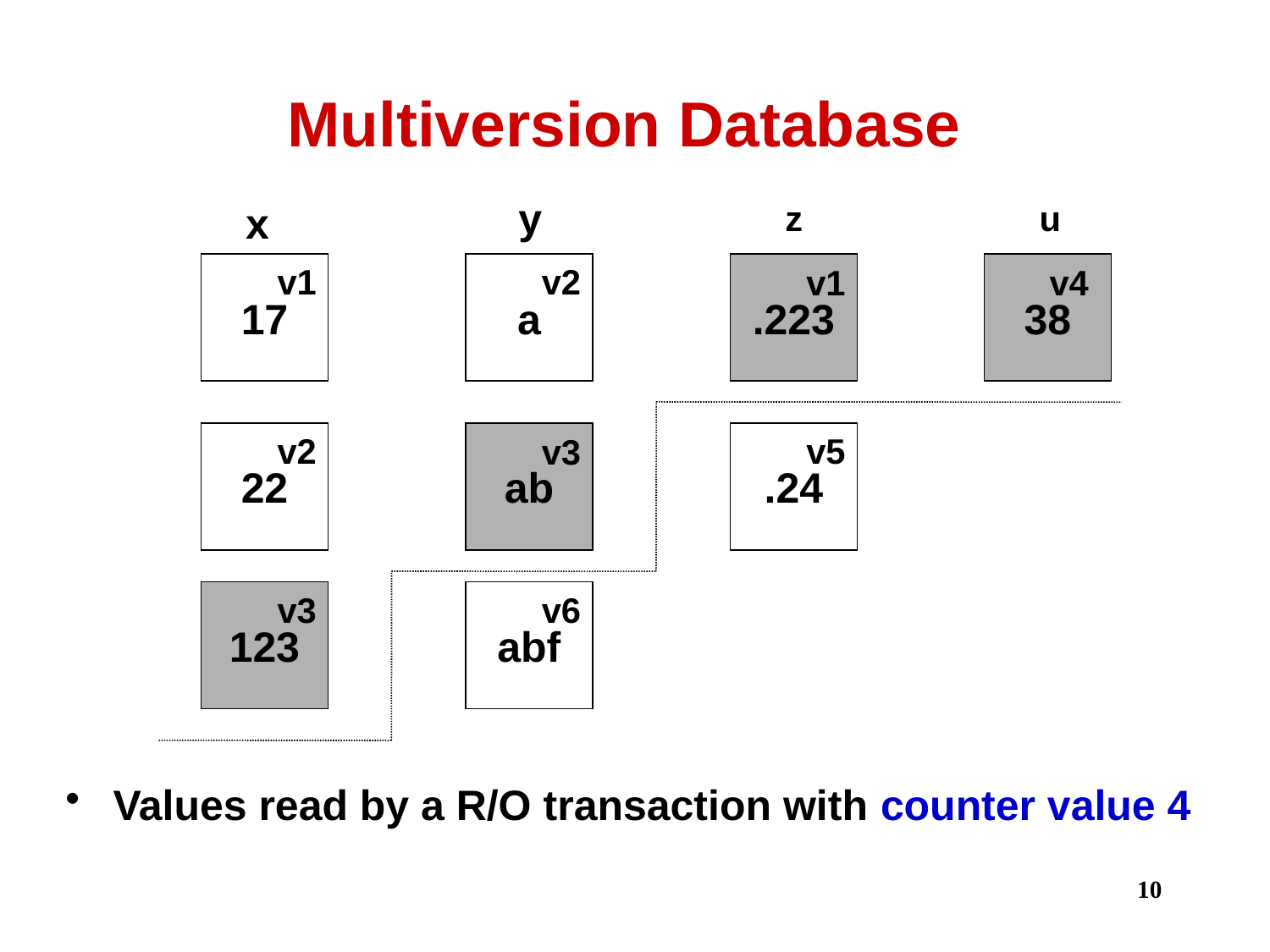

Multiversion Database

y
z
u
x
v1
v2
v1
v4
.223
38

ab

123

v1
v4
v3
v3
17
a
.223
38
v2
v3
v5
22
ab
.24
v3
v6
123
abf
# Values read by a R/O transaction with counter value 4
10